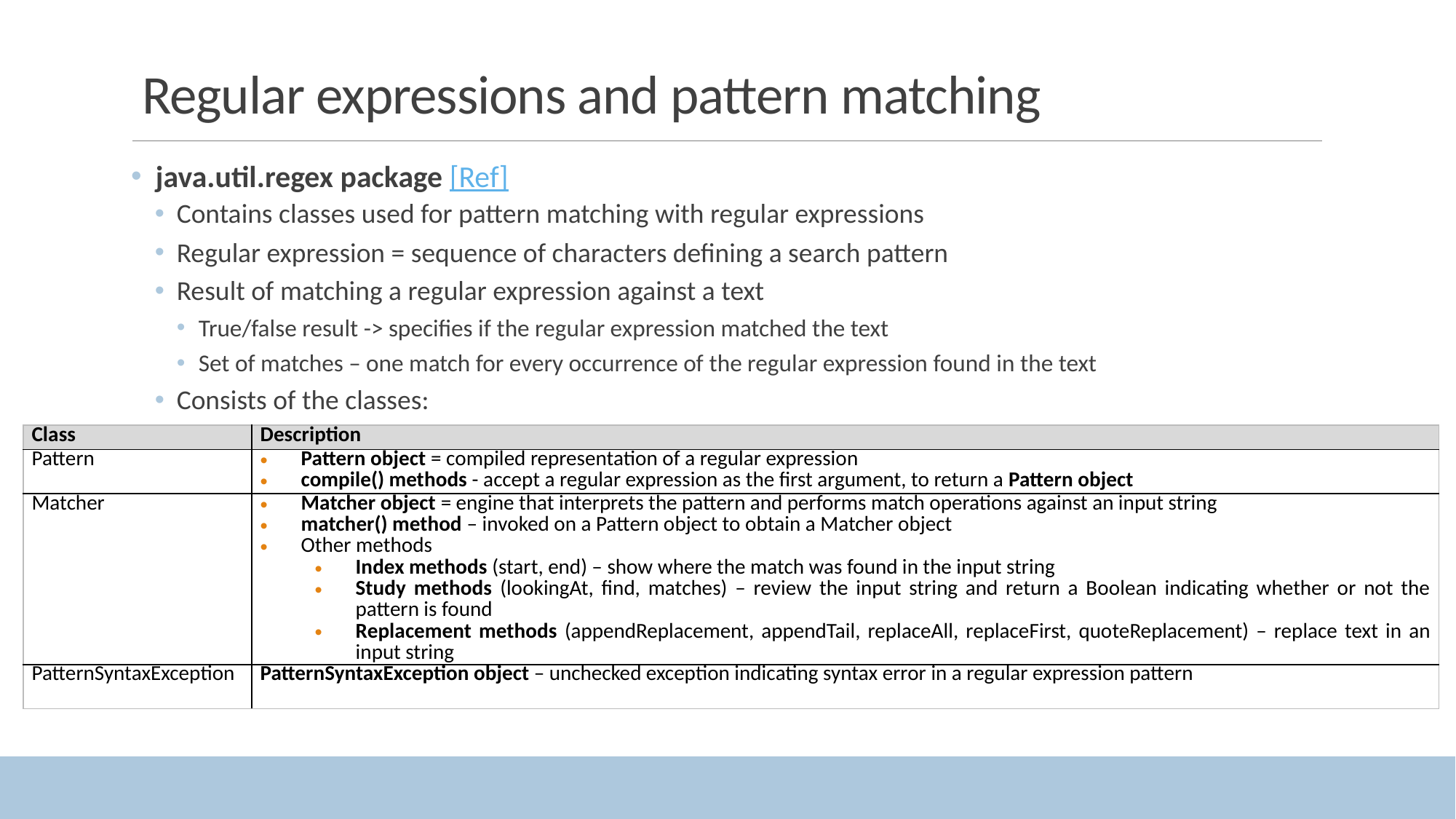

# Regular expressions and pattern matching
  java.util.regex package [Ref]
Contains classes used for pattern matching with regular expressions
Regular expression = sequence of characters defining a search pattern
Result of matching a regular expression against a text
True/false result -> specifies if the regular expression matched the text
Set of matches – one match for every occurrence of the regular expression found in the text
Consists of the classes:

| Class | Description |
| --- | --- |
| Pattern | Pattern object = compiled representation of a regular expression compile() methods - accept a regular expression as the first argument, to return a Pattern object |
| Matcher | Matcher object = engine that interprets the pattern and performs match operations against an input string matcher() method – invoked on a Pattern object to obtain a Matcher object Other methods Index methods (start, end) – show where the match was found in the input string Study methods (lookingAt, find, matches) – review the input string and return a Boolean indicating whether or not the pattern is found Replacement methods (appendReplacement, appendTail, replaceAll, replaceFirst, quoteReplacement) – replace text in an input string |
| PatternSyntaxException | PatternSyntaxException object – unchecked exception indicating syntax error in a regular expression pattern |